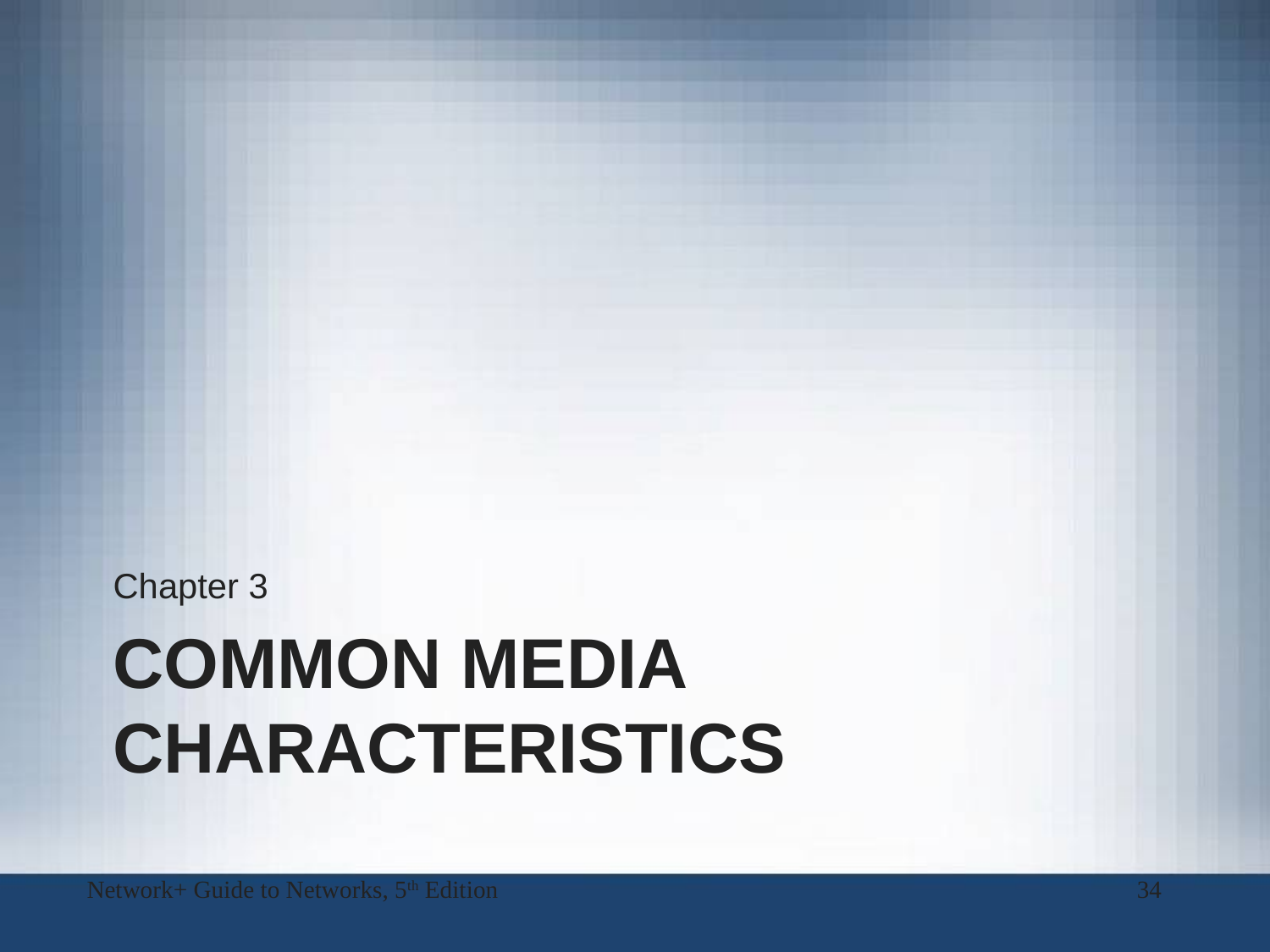

Chapter 3
# Common media characteristics
Network+ Guide to Networks, 5th Edition
34